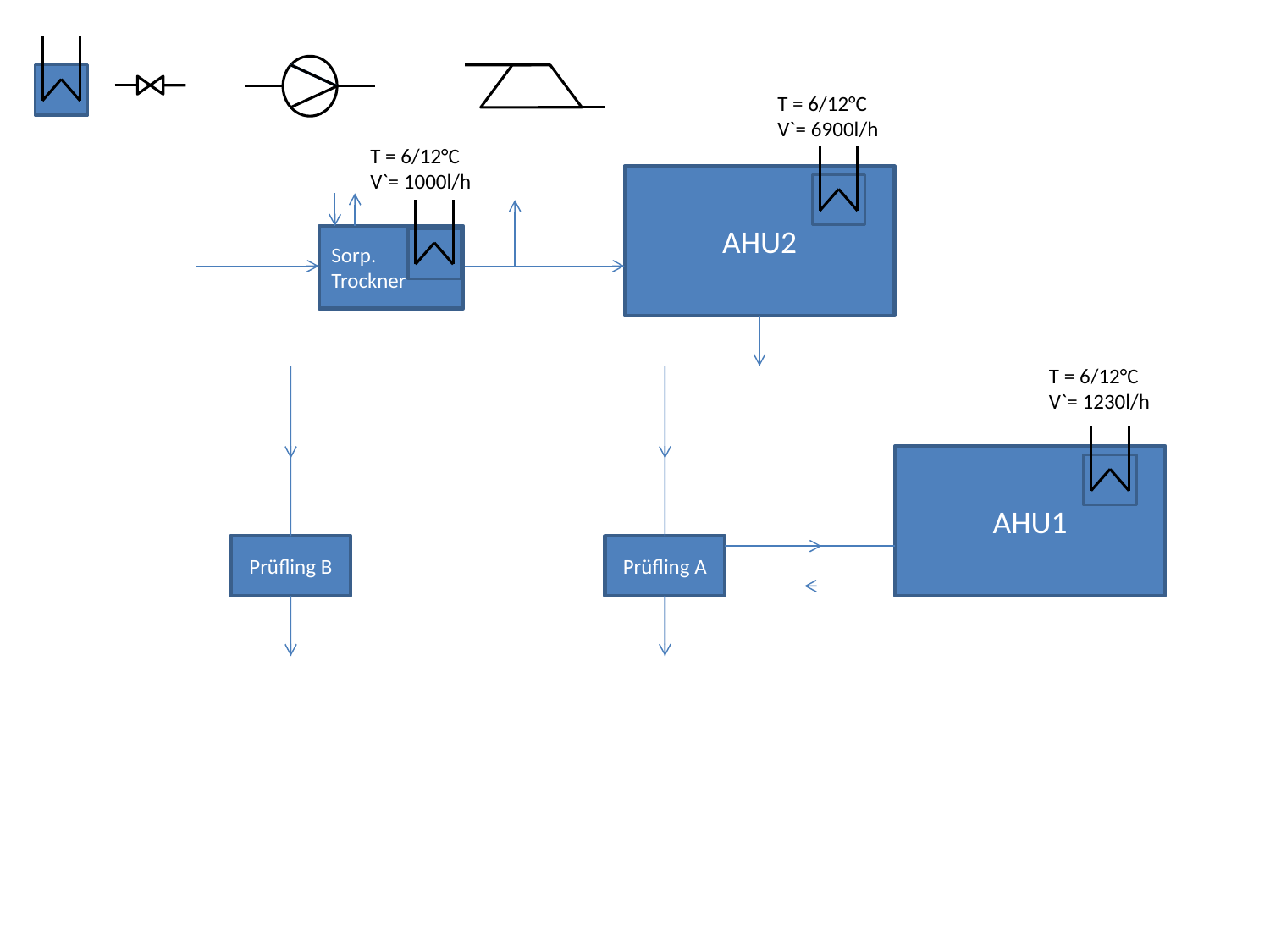

T = 6/12°C
V`= 6900l/h
T = 6/12°C
V`= 1000l/h

AHU2

Sorp. Trockner
T = 6/12°C
V`= 1230l/h

AHU1
Prüfling B
Prüfling A